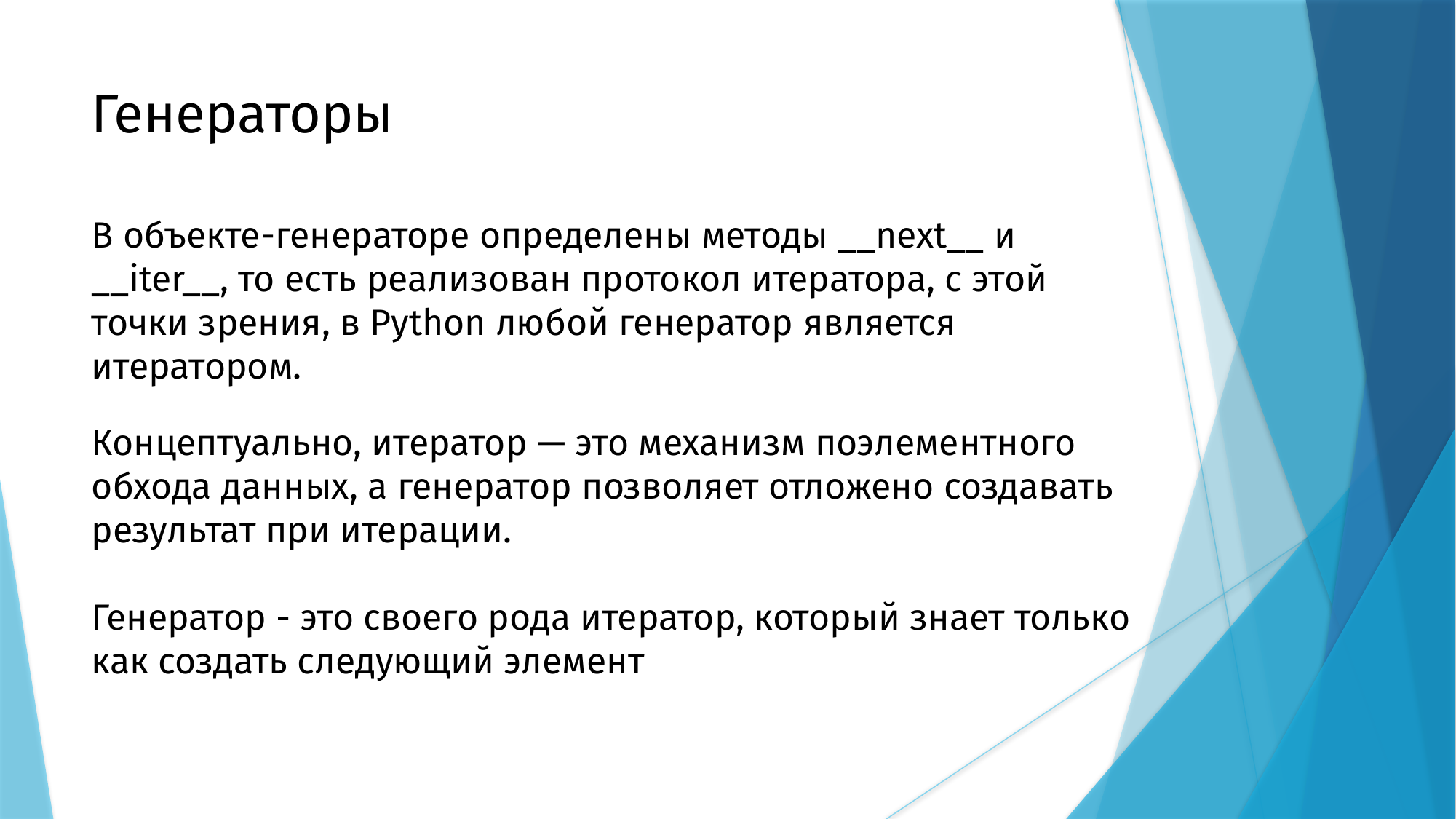

Генераторы
В объекте-генераторе определены методы __next__ и __iter__, то есть реализован протокол итератора, с этой точки зрения, в Python любой генератор является итератором.
Концептуально, итератор — это механизм поэлементного обхода данных, а генератор позволяет отложено создавать результат при итерации.

Генератор - это своего рода итератор, который знает только как создать следующий элемент